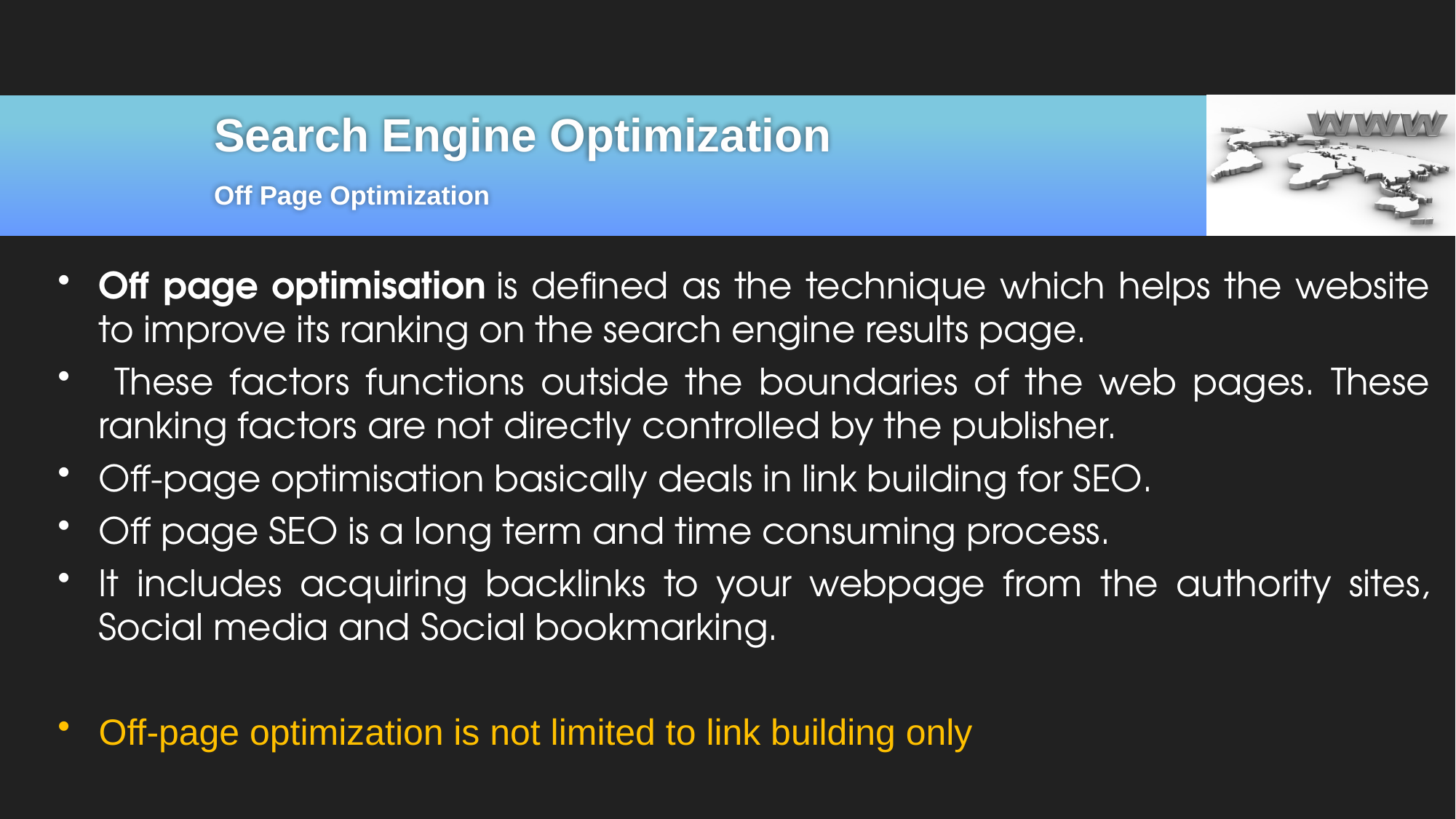

# Search Engine Optimization
Off Page Optimization
Off page optimisation is defined as the technique which helps the website to improve its ranking on the search engine results page.
 These factors functions outside the boundaries of the web pages. These ranking factors are not directly controlled by the publisher.
Off-page optimisation basically deals in link building for SEO.
Off page SEO is a long term and time consuming process.
It includes acquiring backlinks to your webpage from the authority sites, Social media and Social bookmarking.

Off-page optimization is not limited to link building only